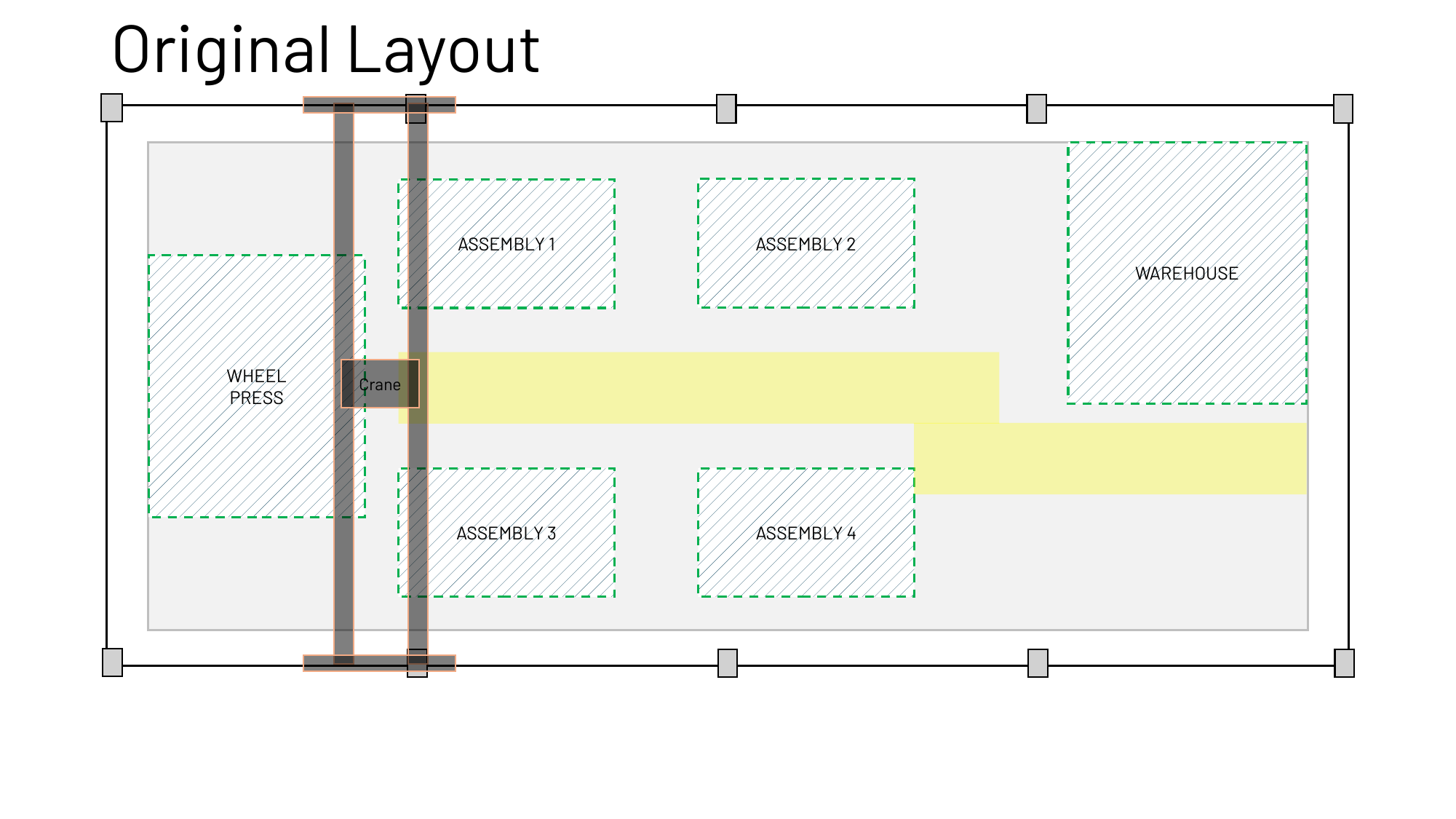

# Original Layout

Crane

WAREHOUSE
ASSEMBLY 2
ASSEMBLY 1
WHEEL
PRESS

ASSEMBLY 3
ASSEMBLY 4